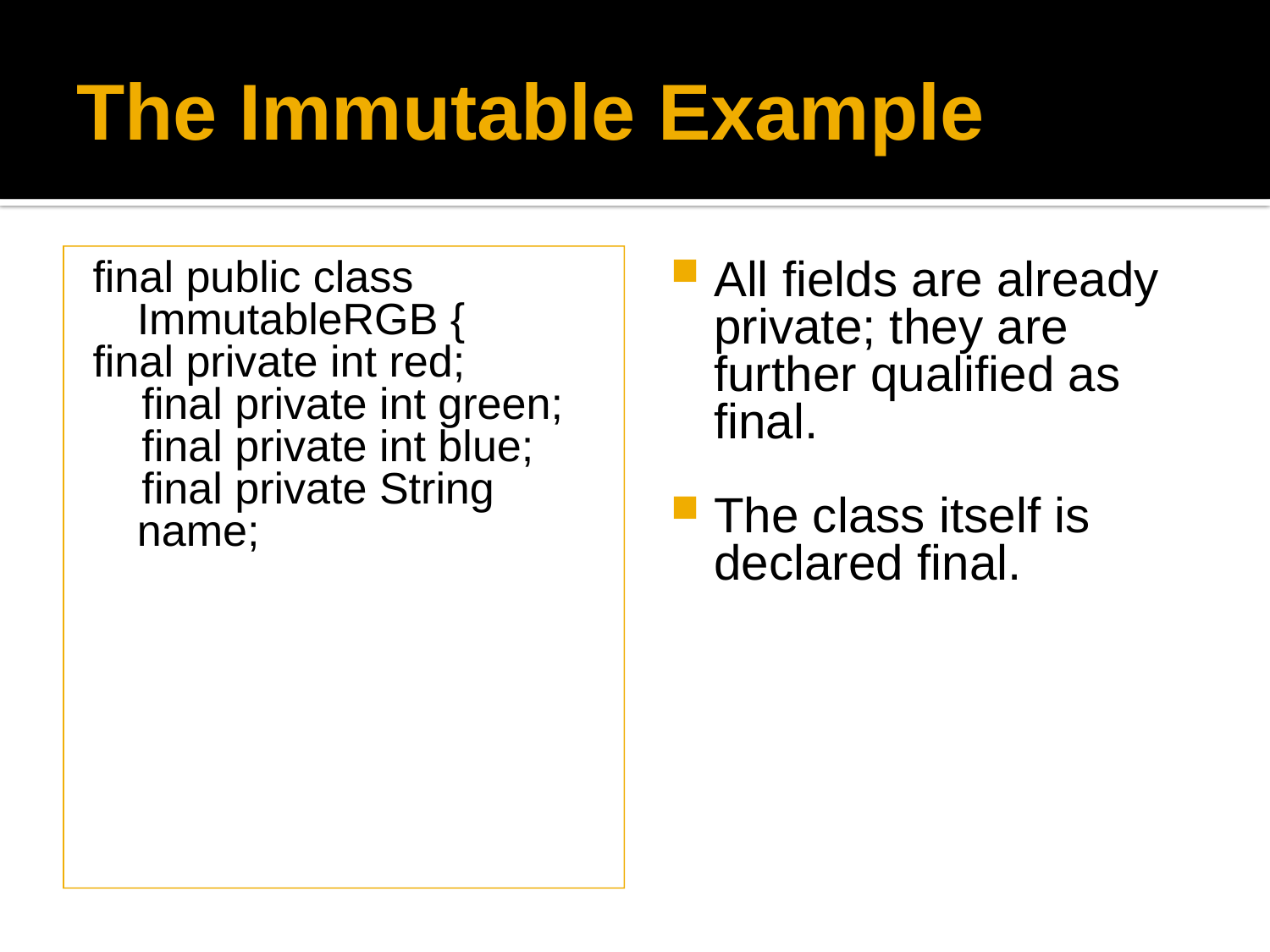

# The Immutable Example
final public class ImmutableRGB {
final private int red;
    final private int green;
    final private int blue;
    final private String name;

All fields are already private; they are further qualified as final.

The class itself is declared final.